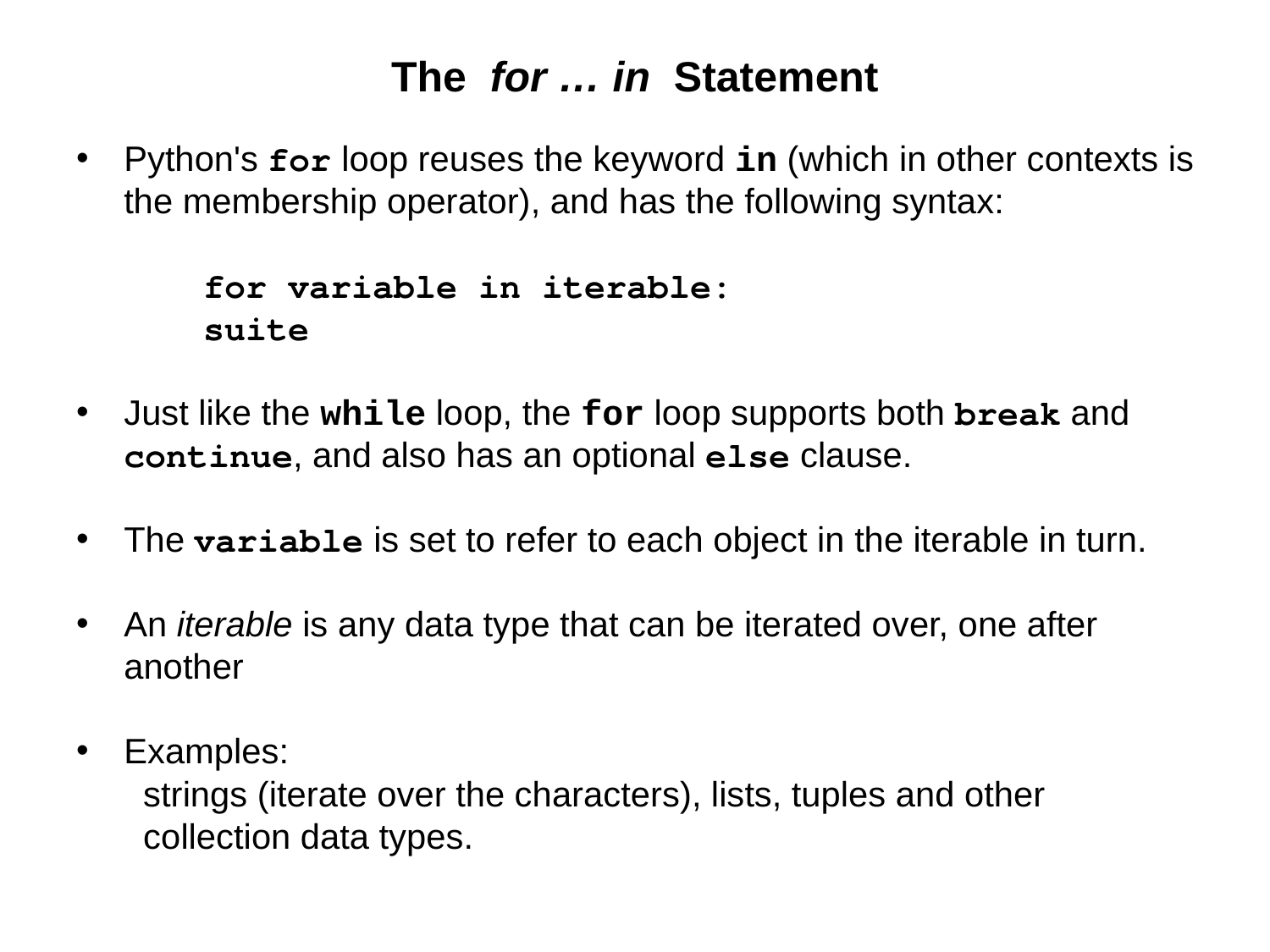

# The  for … in  Statement
Python's for loop reuses the keyword in (which in other contexts is the membership operator), and has the following syntax:
	for variable in iterable:
      suite
Just like the while loop, the for loop supports both break and continue, and also has an optional else clause.
The variable is set to refer to each object in the iterable in turn.
An iterable is any data type that can be iterated over, one after another
Examples:
  strings (iterate over the characters), lists, tuples and other
  collection data types.